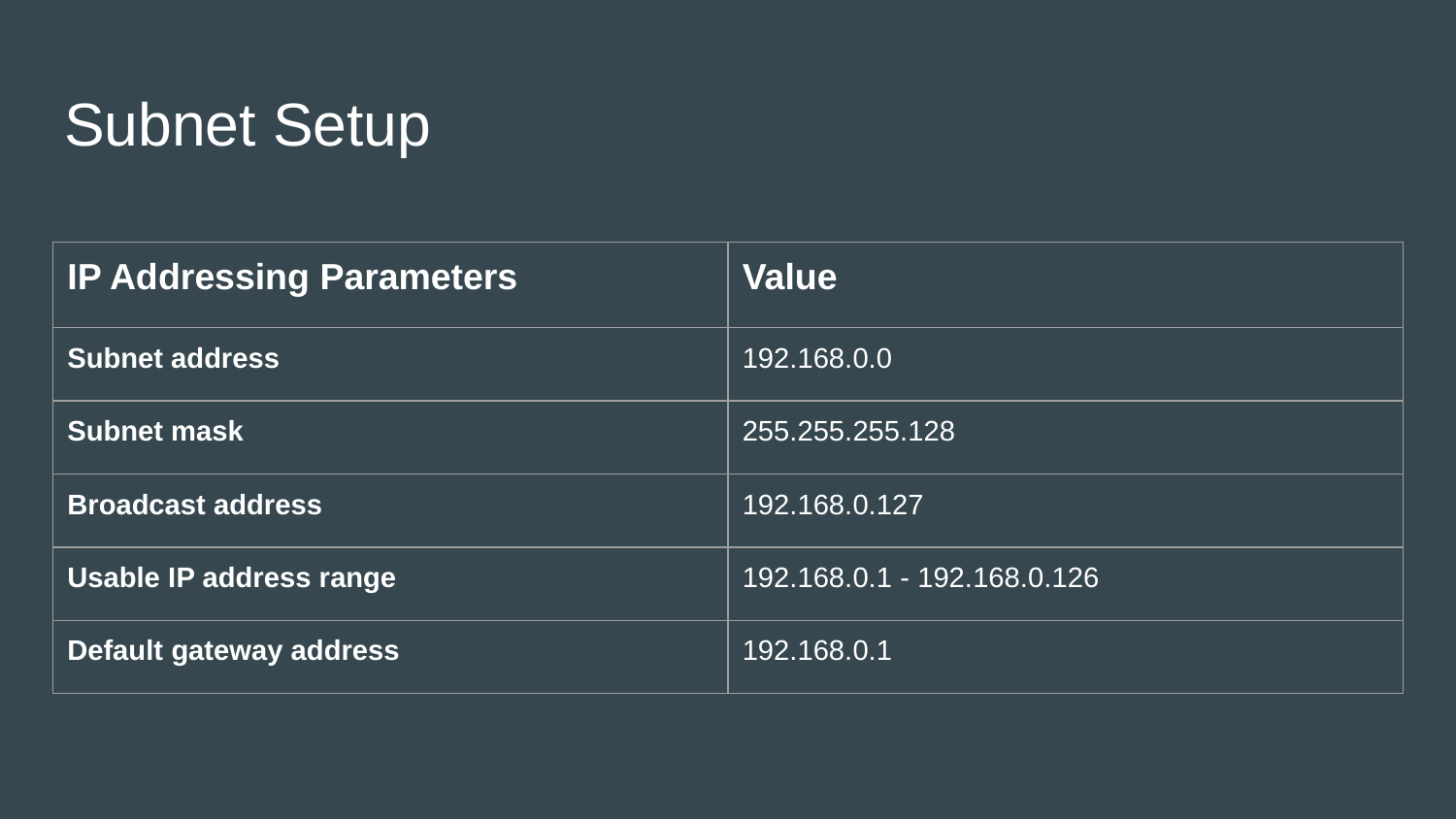

# Subnet Setup
| IP Addressing Parameters | Value |
| --- | --- |
| Subnet address | 192.168.0.0 |
| Subnet mask | 255.255.255.128 |
| Broadcast address | 192.168.0.127 |
| Usable IP address range | 192.168.0.1 - 192.168.0.126 |
| Default gateway address | 192.168.0.1 |